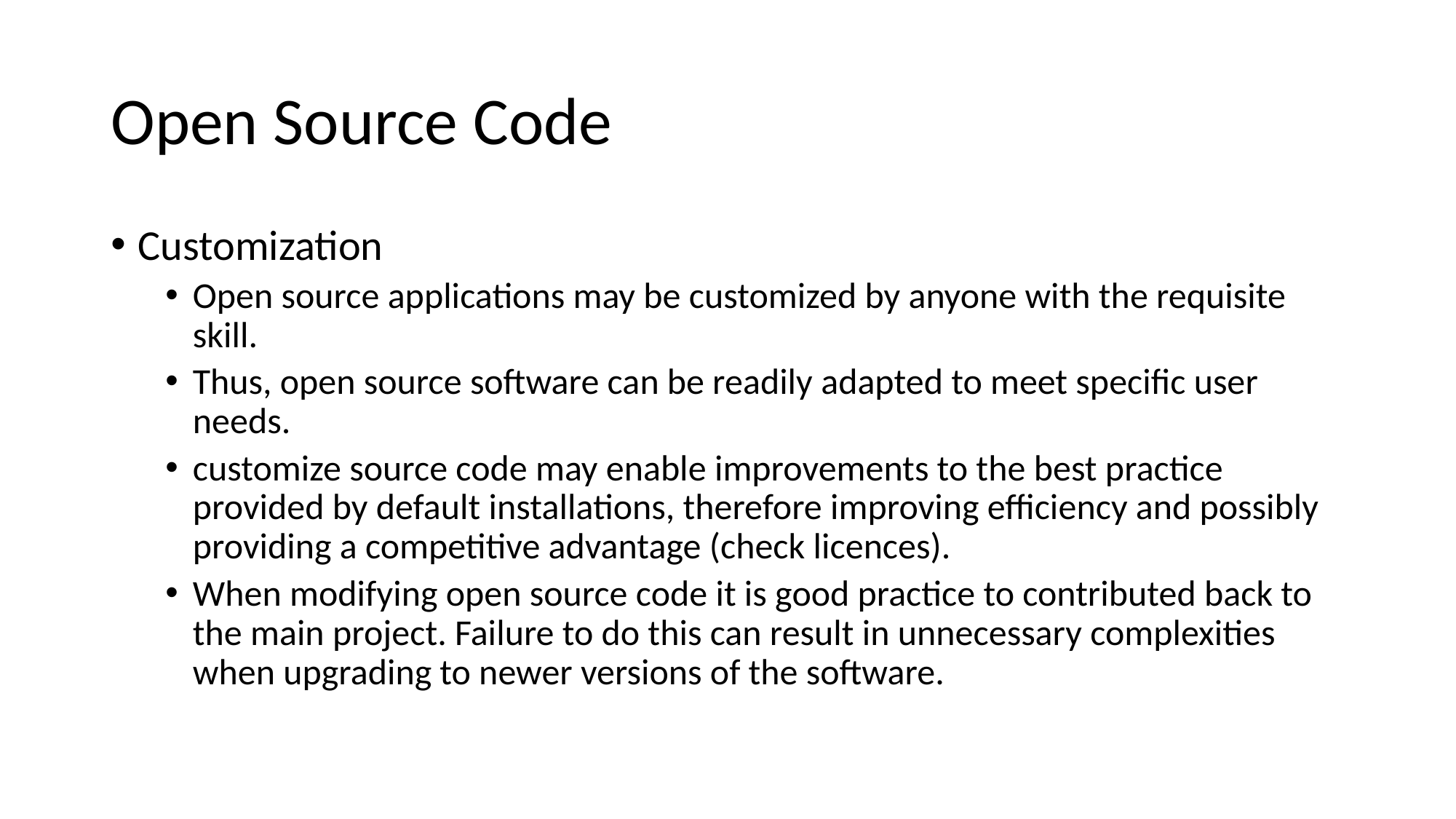

# Open Source Code
Customization
Open source applications may be customized by anyone with the requisite skill.
Thus, open source software can be readily adapted to meet specific user needs.
customize source code may enable improvements to the best practice provided by default installations, therefore improving efficiency and possibly providing a competitive advantage (check licences).
When modifying open source code it is good practice to contributed back to the main project. Failure to do this can result in unnecessary complexities when upgrading to newer versions of the software.